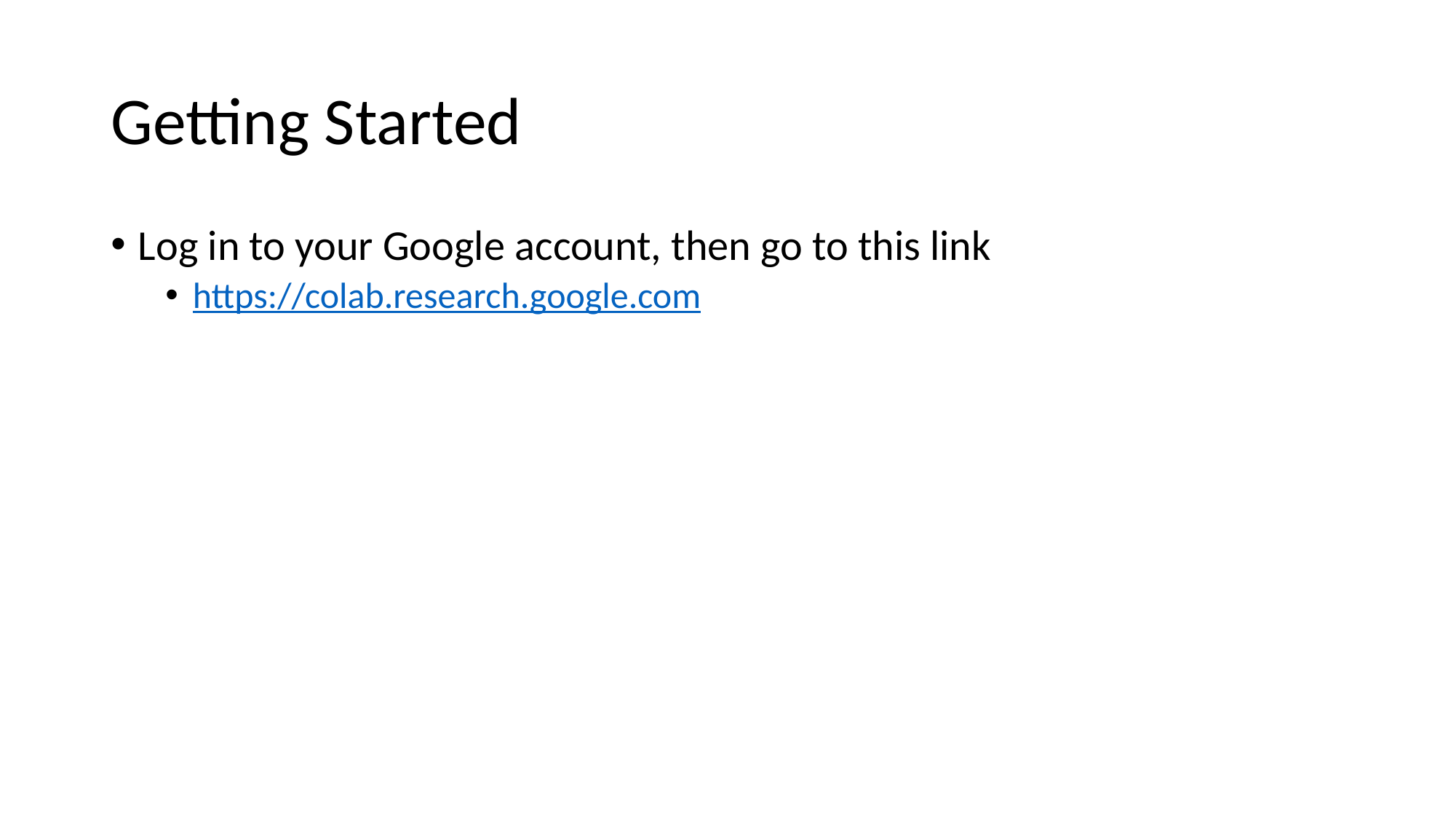

# Getting Started
Log in to your Google account, then go to this link
https://colab.research.google.com